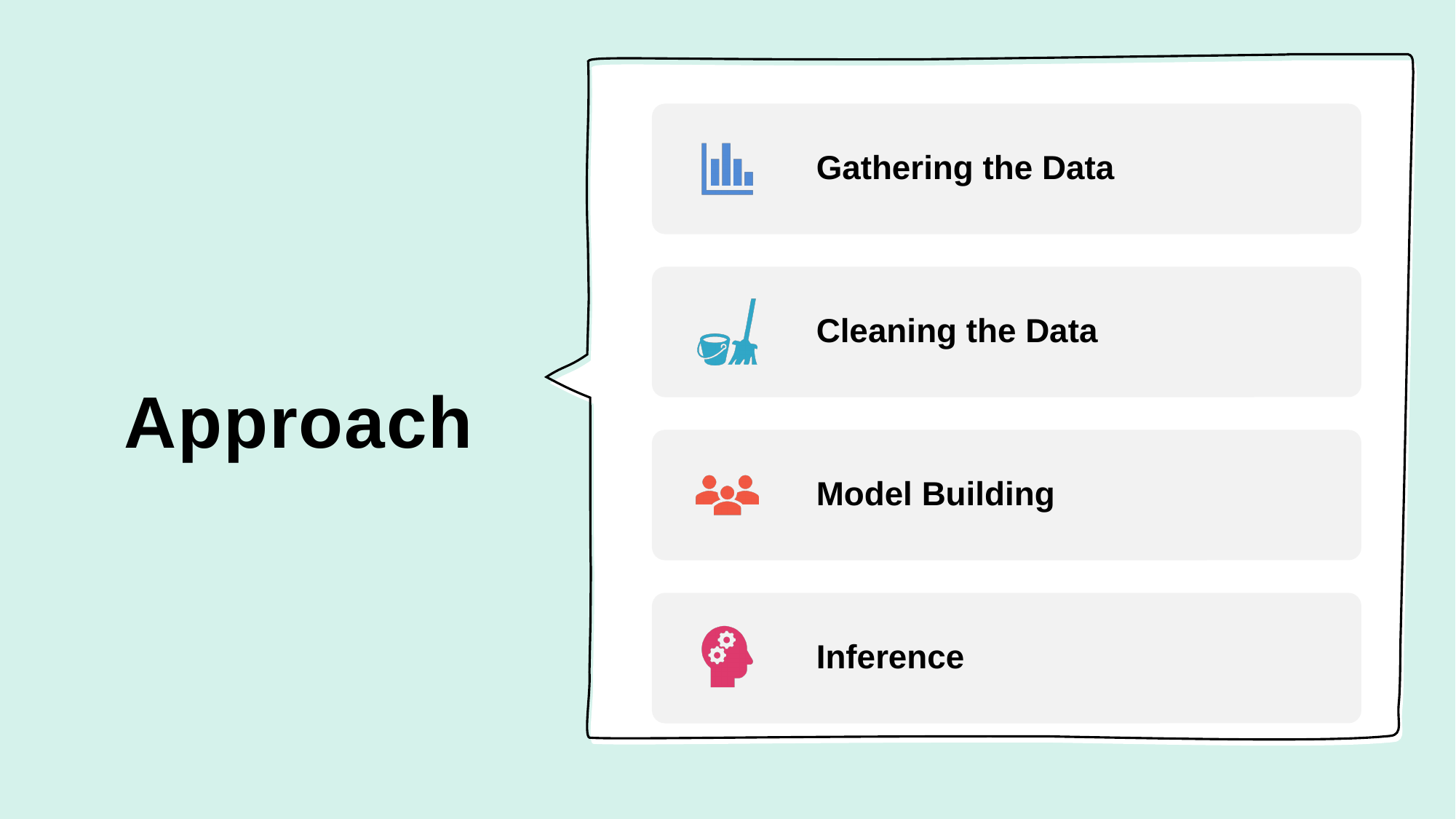

Gathering the Data
Cleaning the Data
Model Building
Inference
# Approach